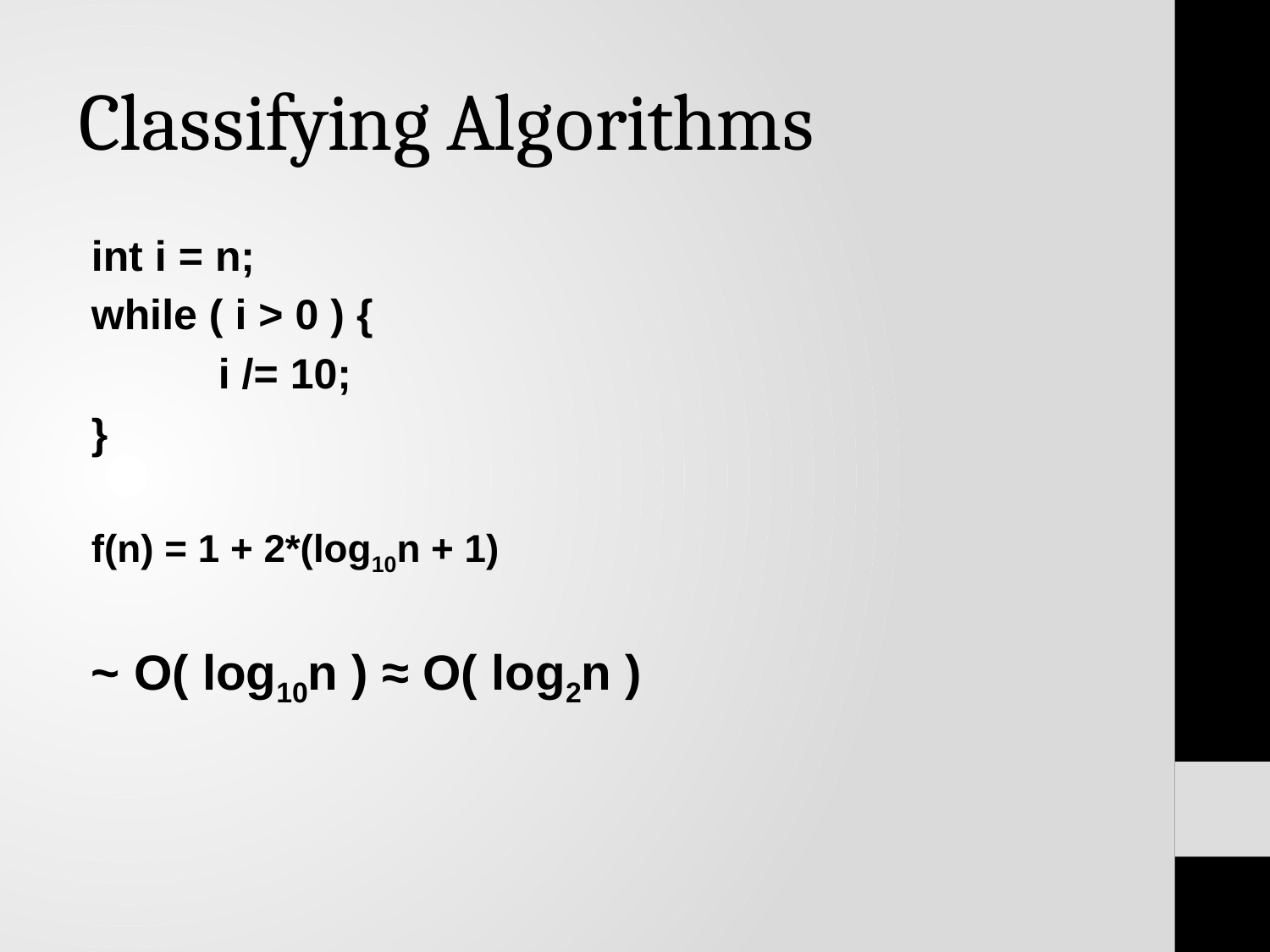

# Classifying Algorithms
int i = n;
while ( i > 0 ) {
 	i /= 10;
}

f(n) = 1 + 2*(log10n + 1)

~ O( log10n ) ≈ O( log2n )